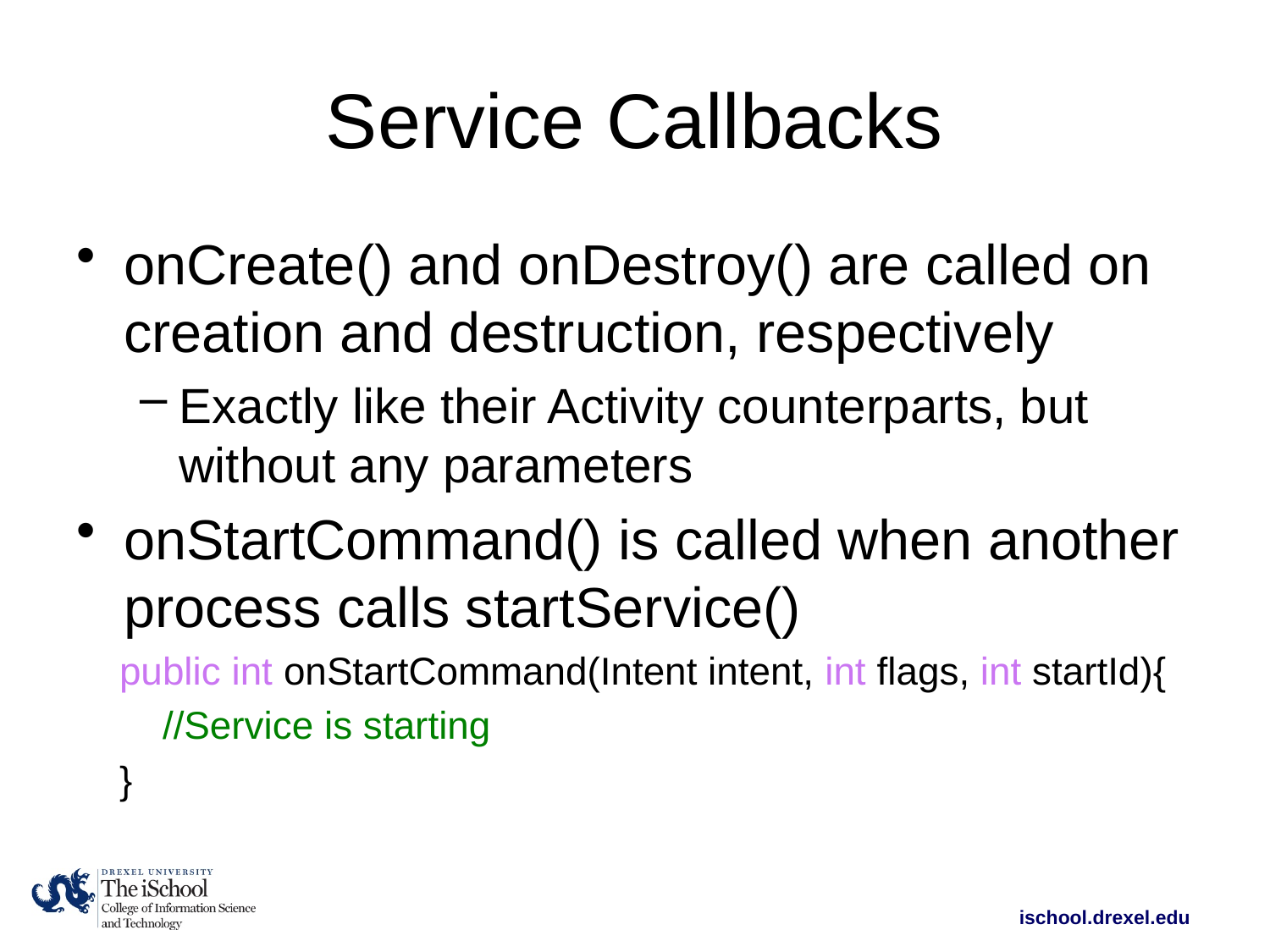

# Service Callbacks
onCreate() and onDestroy() are called on creation and destruction, respectively
Exactly like their Activity counterparts, but without any parameters
onStartCommand() is called when another process calls startService()
    public int onStartCommand(Intent intent, int flags, int startId){
        //Service is starting
    }